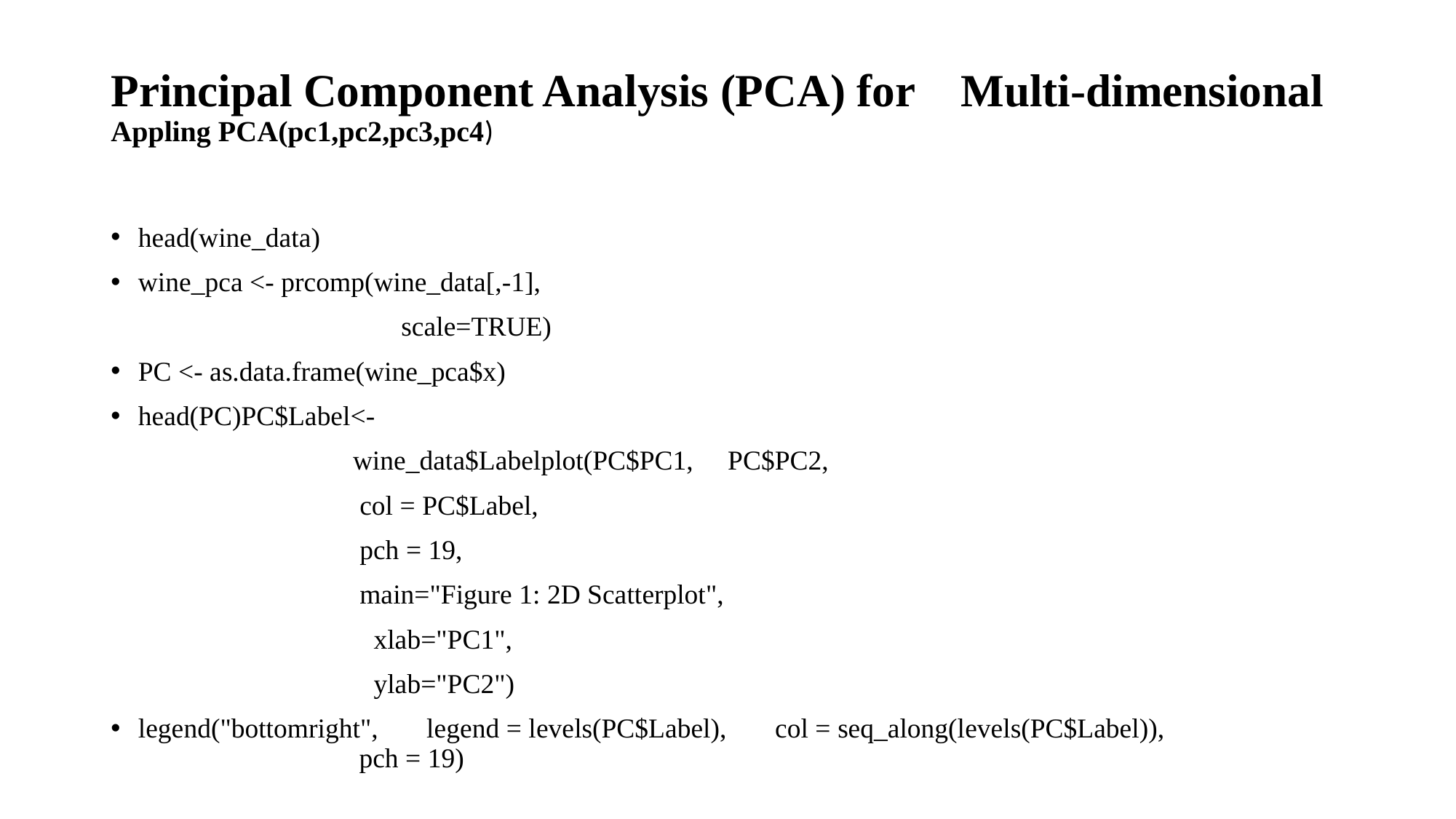

# Principal Component Analysis (PCA) for    Multi-dimensional Appling PCA(pc1,pc2,pc3,pc4)
head(wine_data)
wine_pca <- prcomp(wine_data[,-1],
                                          scale=TRUE)
PC <- as.data.frame(wine_pca$x)
head(PC)PC$Label<-
                                   wine_data$Labelplot(PC$PC1,     PC$PC2,
                                    col = PC$Label,
                                    pch = 19,
                                    main="Figure 1: 2D Scatterplot",
                                      xlab="PC1",
                                      ylab="PC2")
legend("bottomright",       legend = levels(PC$Label),       col = seq_along(levels(PC$Label)),                                                          pch = 19)